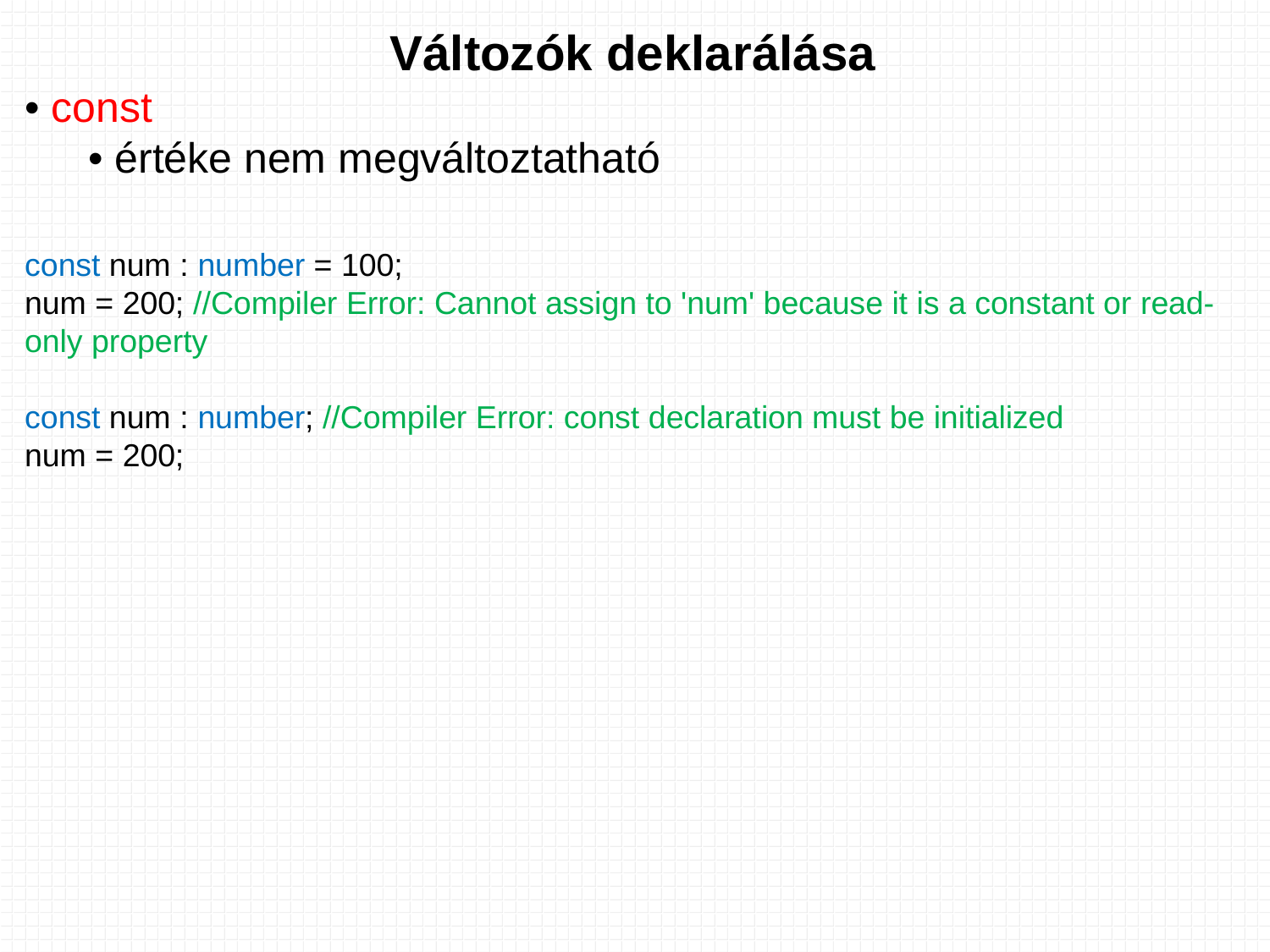

Változók deklarálása
• const
• értéke nem megváltoztatható
const num : number = 100;
num = 200; //Compiler Error: Cannot assign to 'num' because it is a constant or read-only property

const num : number; //Compiler Error: const declaration must be initialized
num = 200;